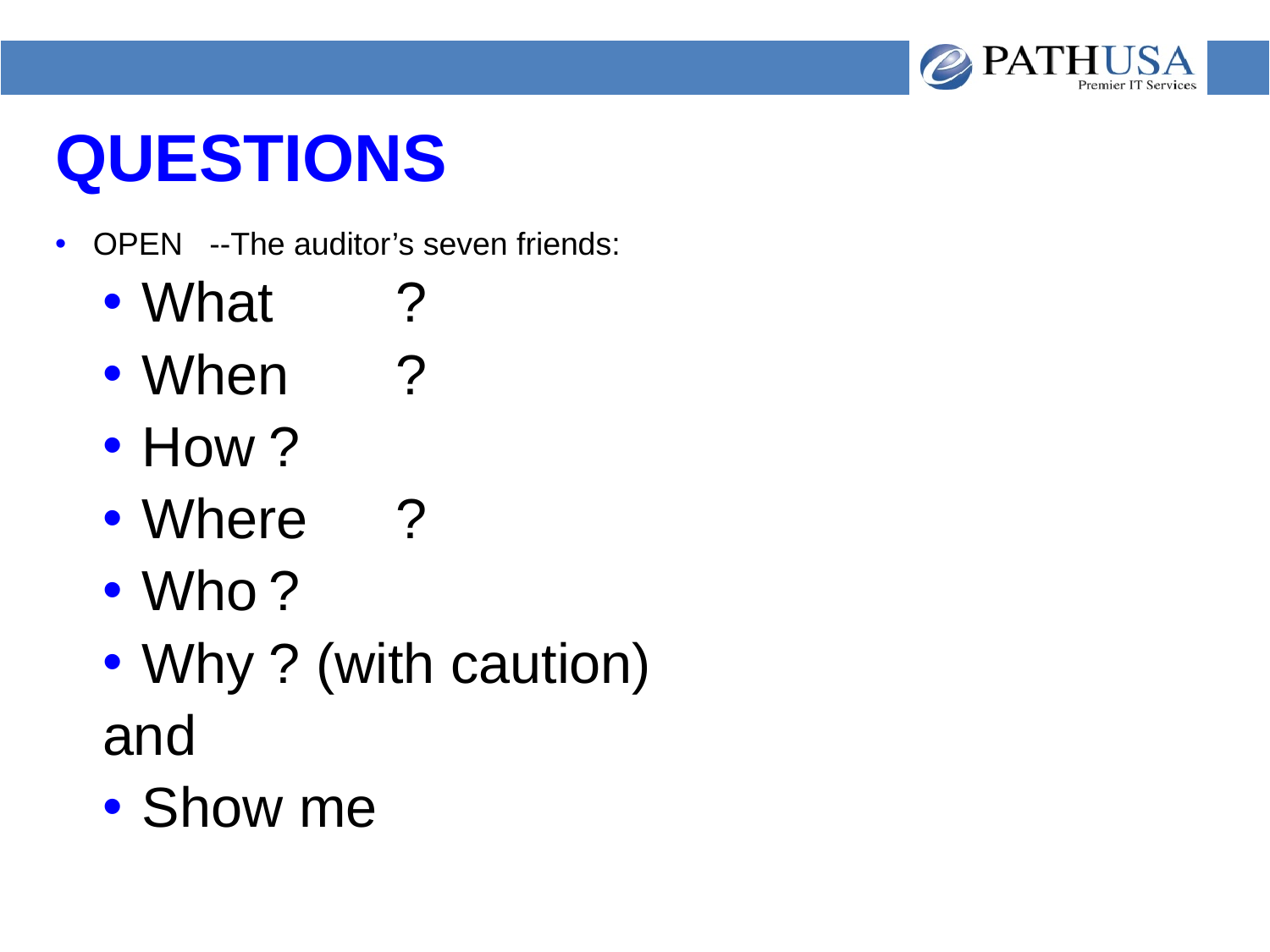

# QUESTIONS
OPEN   --The auditor’s seven friends:
What  	?
When 	?
How	?
Where	?
Who	?
Why	? (with caution)
and
Show me